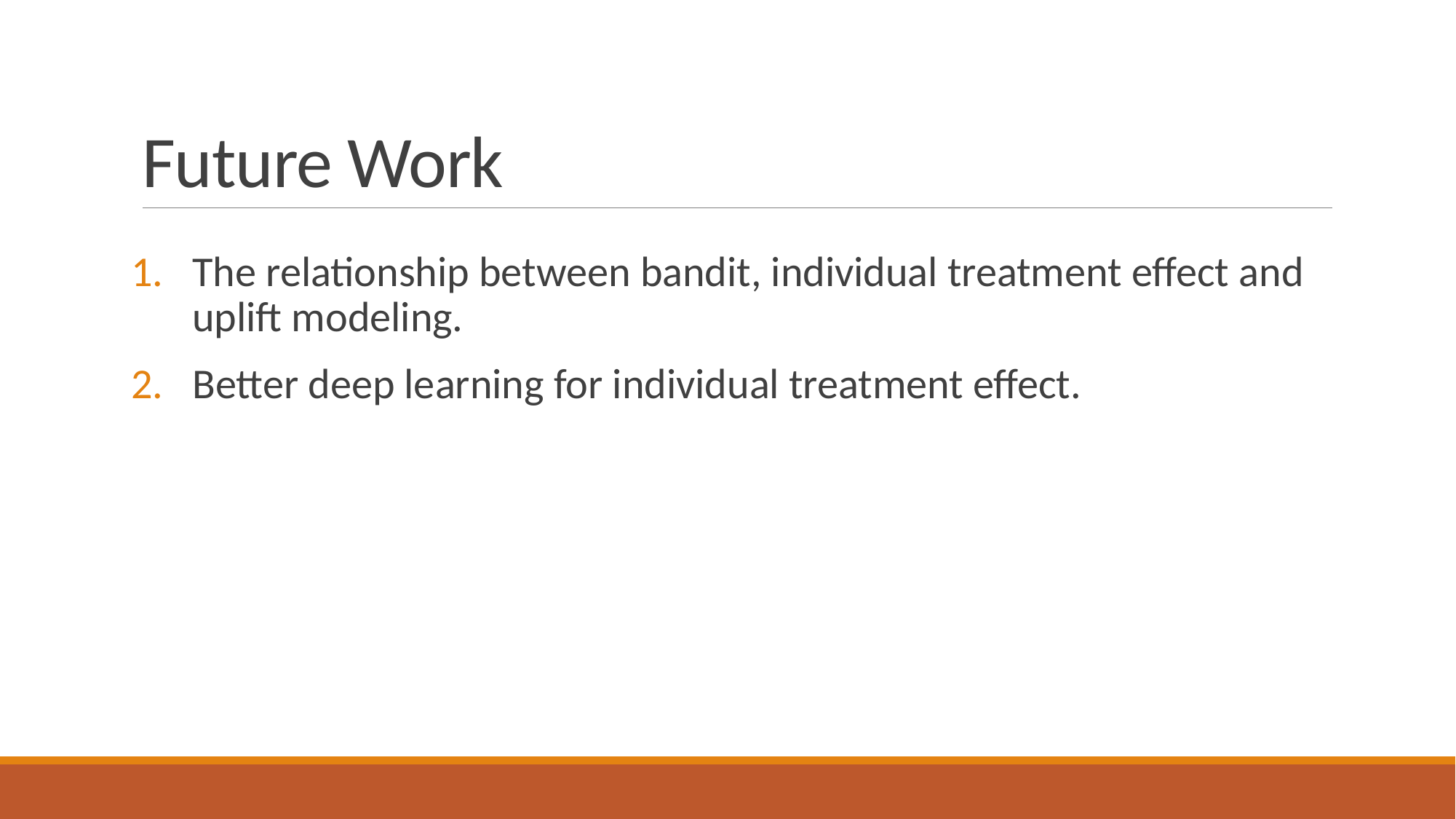

# Future Work
The relationship between bandit, individual treatment effect and uplift modeling.
Better deep learning for individual treatment effect.